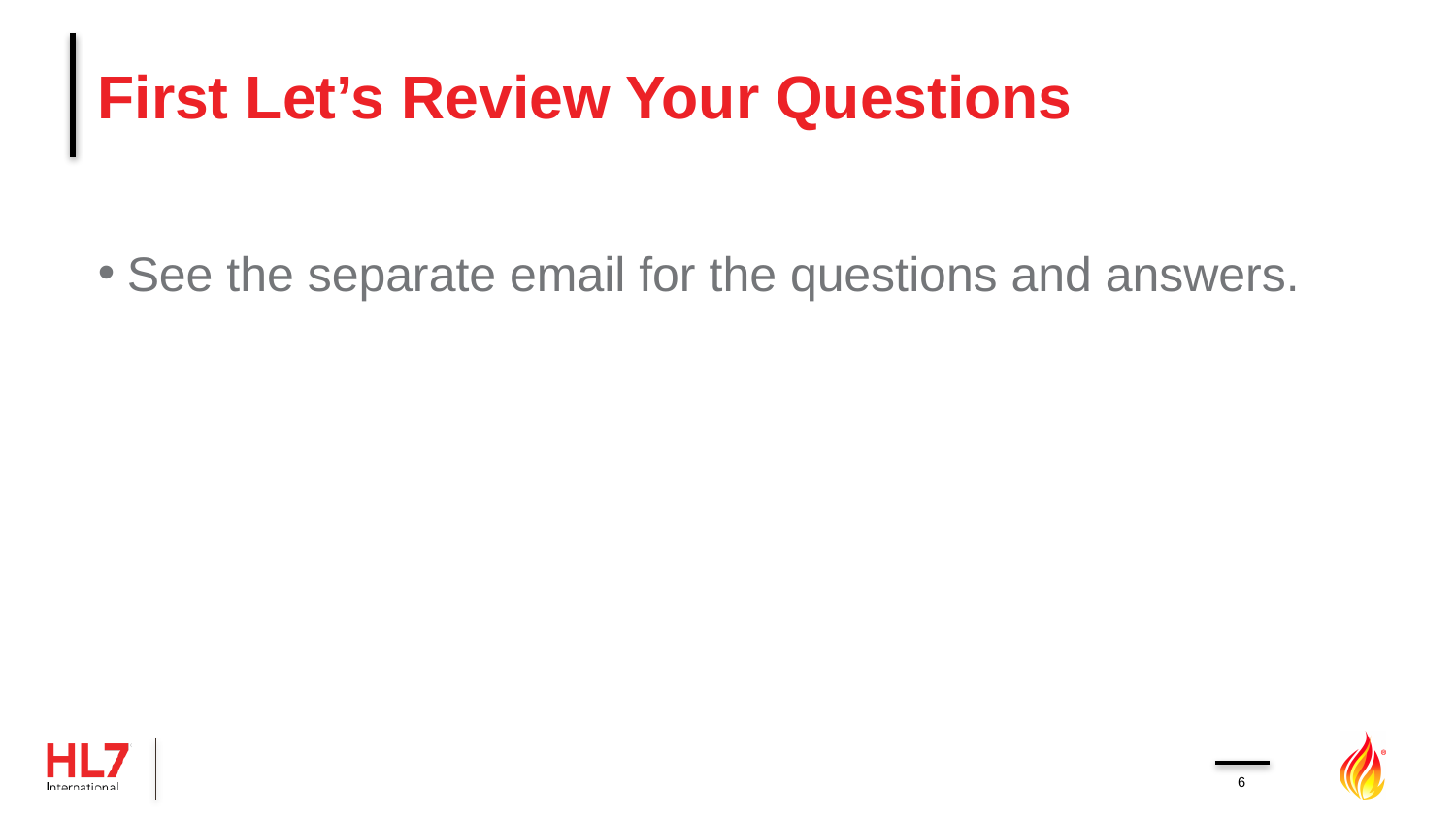

# First Let’s Review Your Questions
See the separate email for the questions and answers.

6